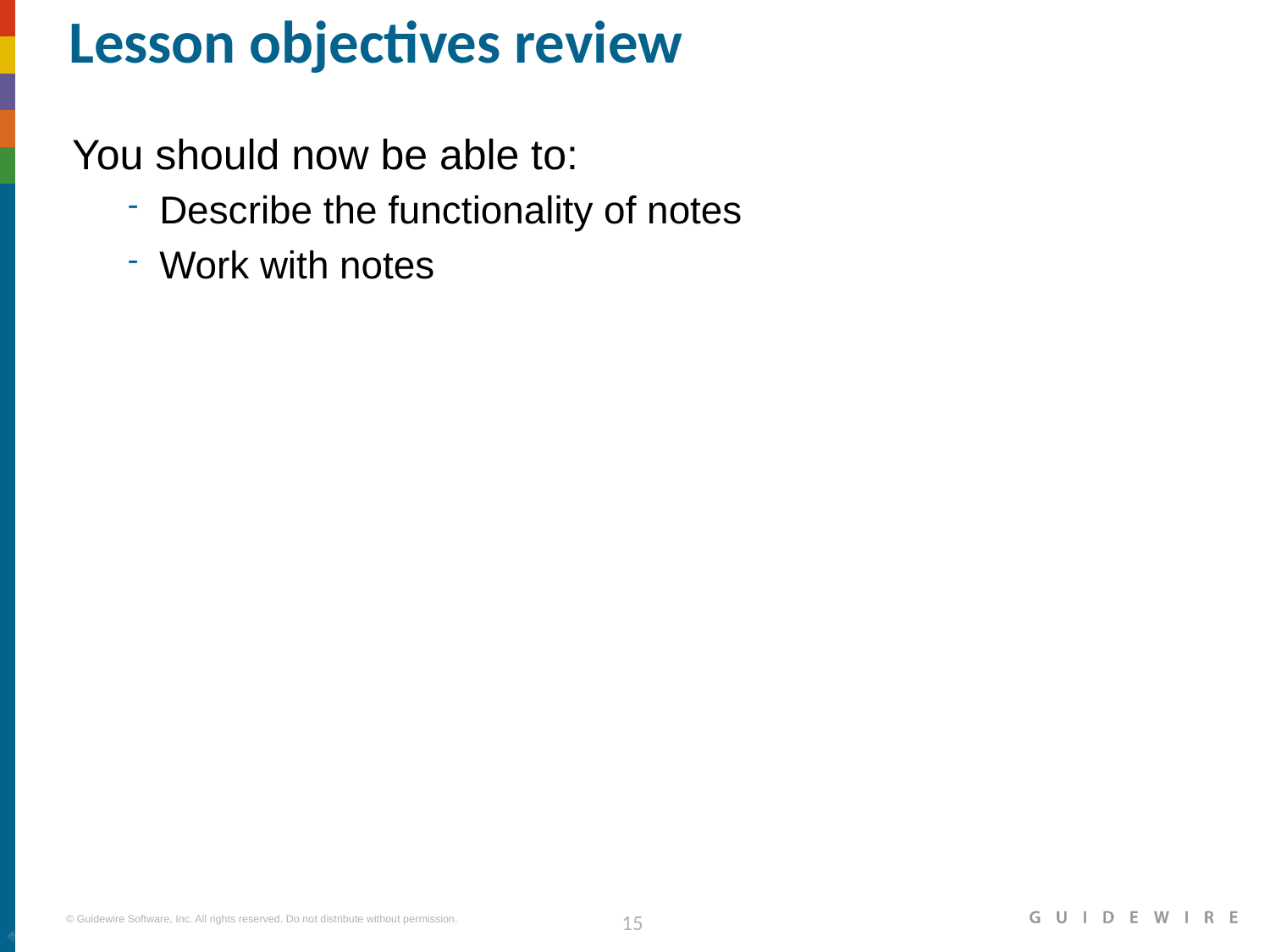

# Lesson objectives review
You should now be able to:
Describe the functionality of notes
Work with notes
|EOS~015|